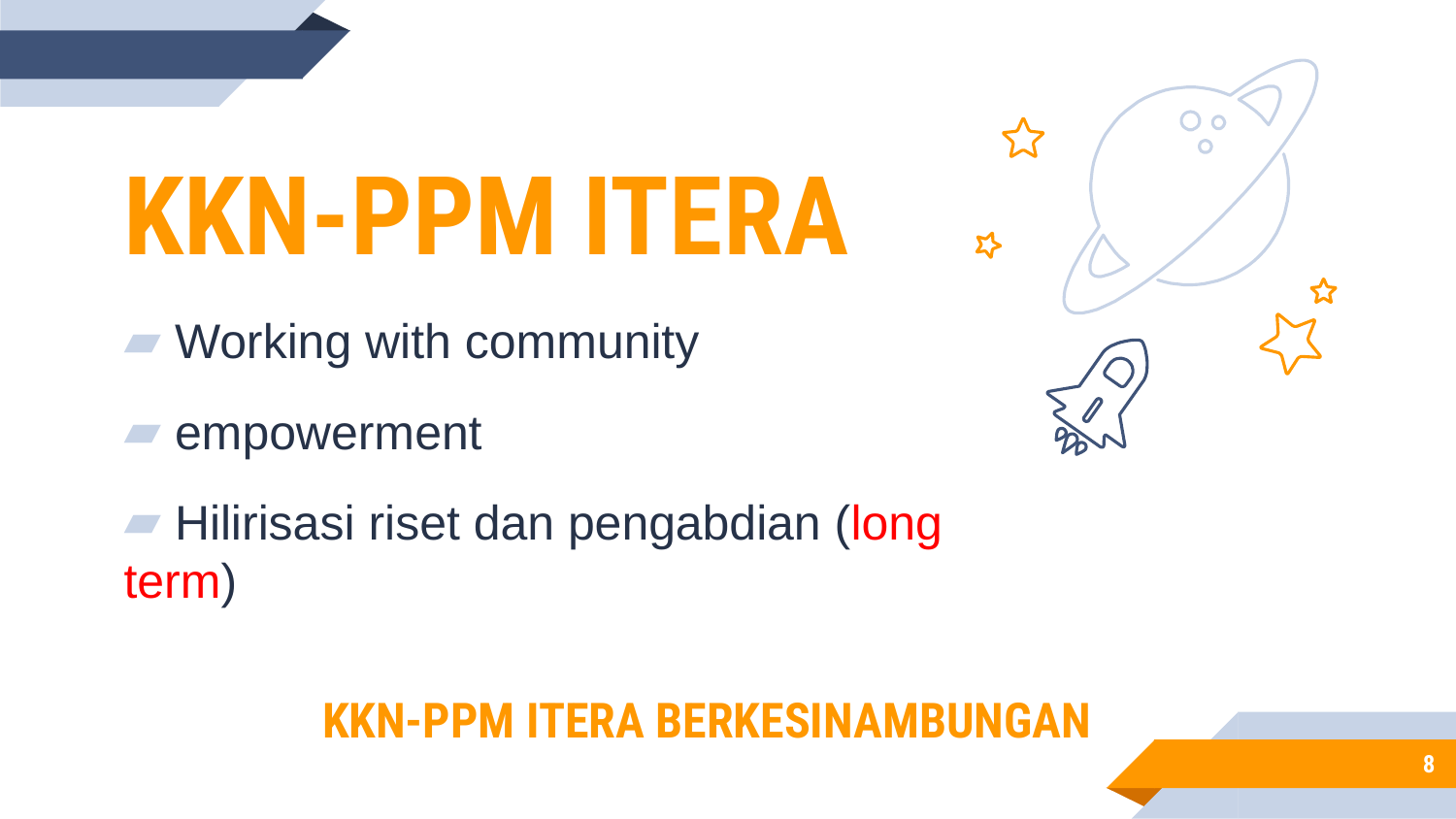

KKN-PPM ITERA

 Working with community
 empowerment
 Hilirisasi riset dan pengabdian (long term)

KKN-PPM ITERA BERKESINAMBUNGAN
8